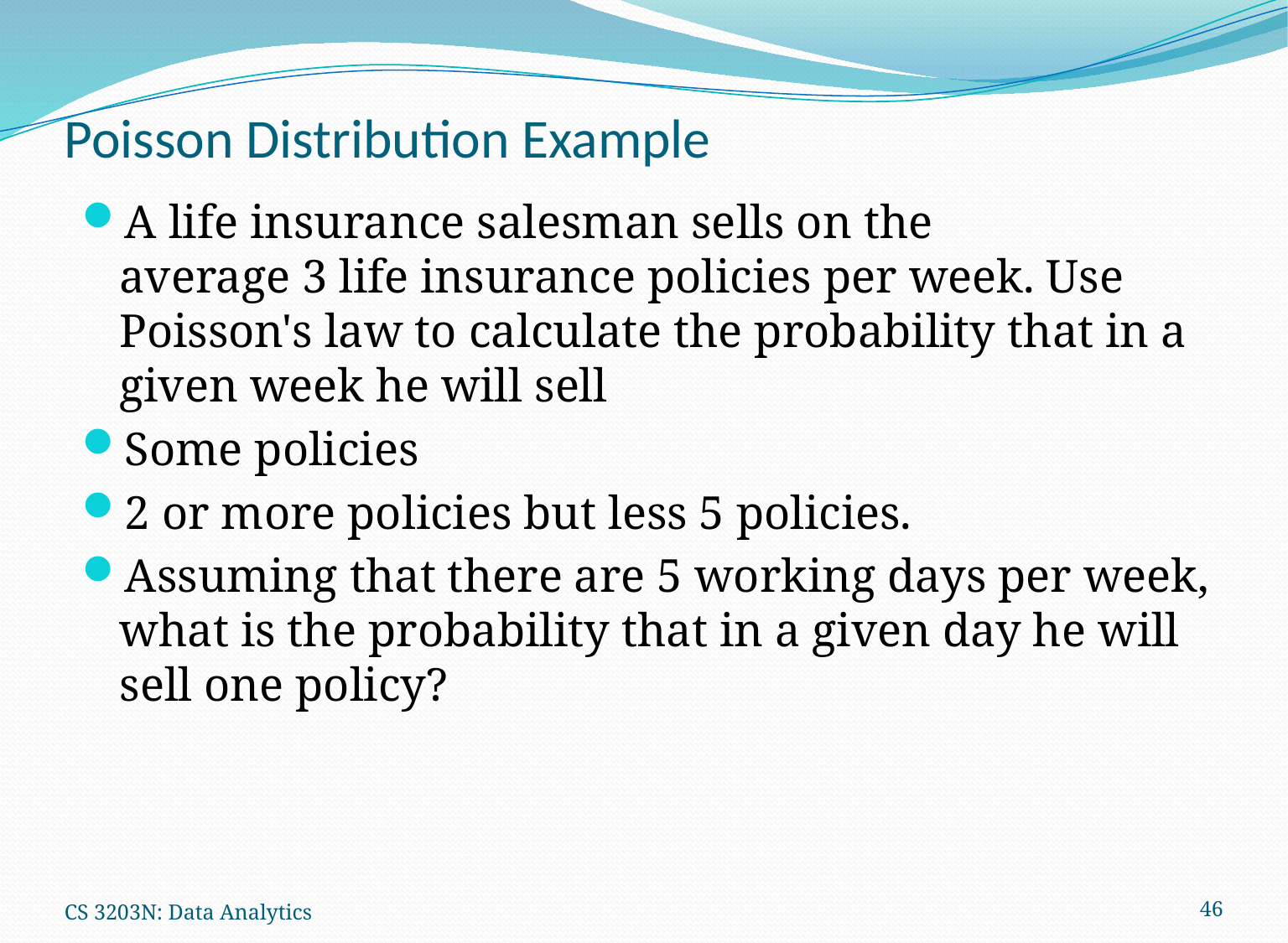

# Poisson Distribution Example
A life insurance salesman sells on the average 3 life insurance policies per week. Use Poisson's law to calculate the probability that in a given week he will sell
Some policies
2 or more policies but less 5 policies.
Assuming that there are 5 working days per week, what is the probability that in a given day he will sell one policy?

CS 3203N: Data Analytics
46